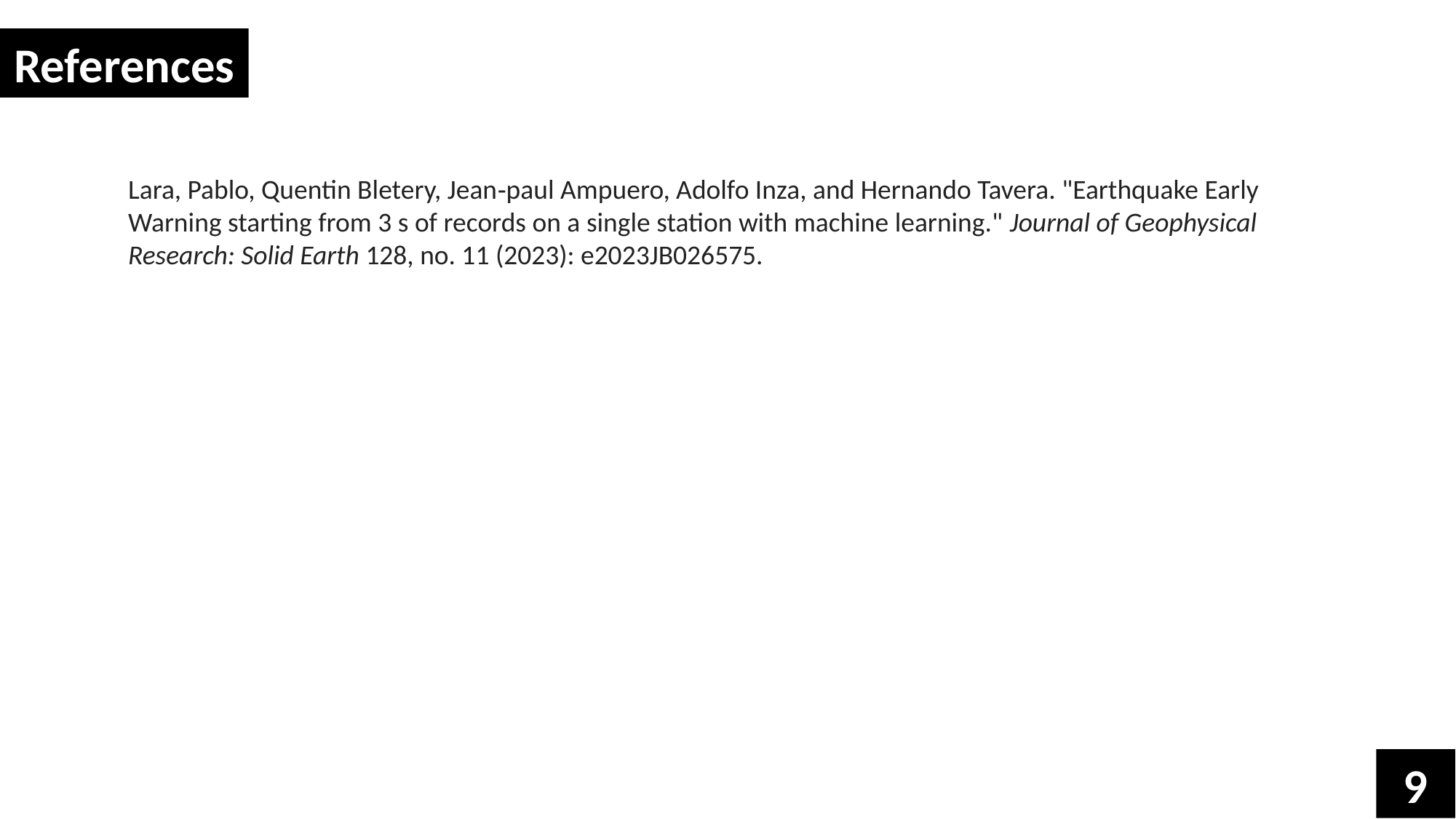

References
Lara, Pablo, Quentin Bletery, Jean‐paul Ampuero, Adolfo Inza, and Hernando Tavera. "Earthquake Early Warning starting from 3 s of records on a single station with machine learning." Journal of Geophysical Research: Solid Earth 128, no. 11 (2023): e2023JB026575.

9